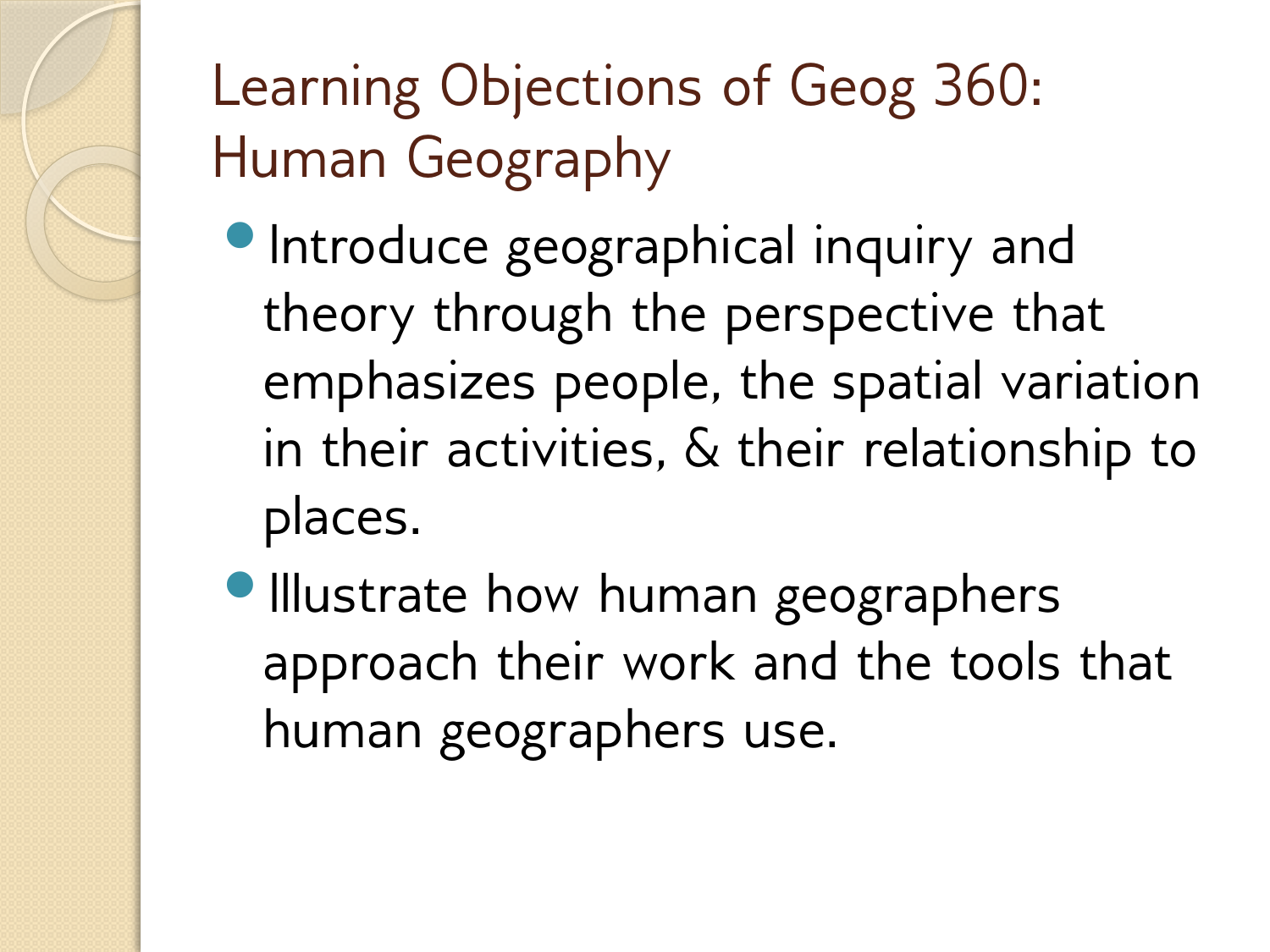

# Learning Objections of Geog 360: Human Geography
Introduce geographical inquiry and theory through the perspective that emphasizes people, the spatial variation in their activities, & their relationship to places.
Illustrate how human geographers approach their work and the tools that human geographers use.